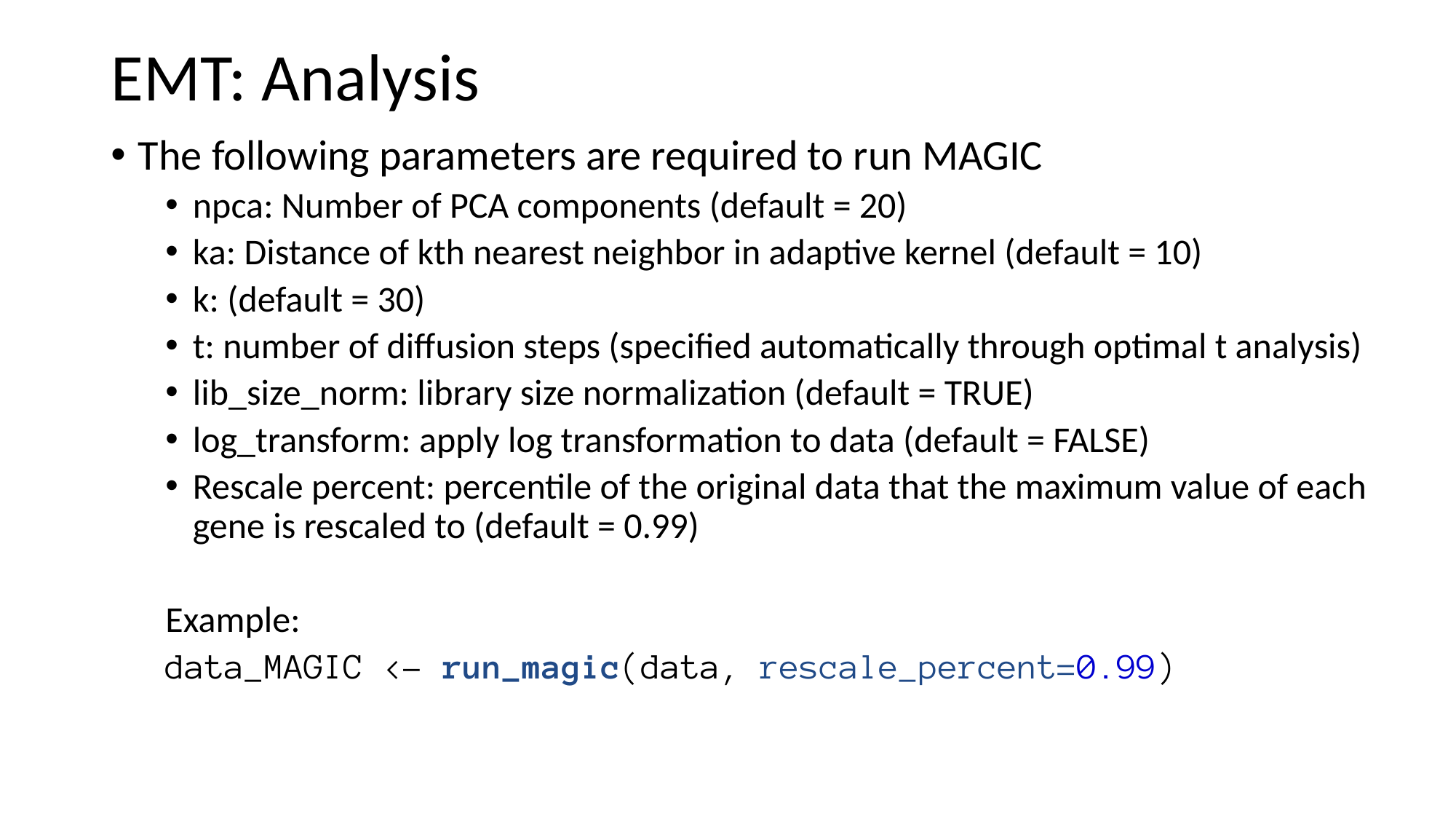

# EMT: Analysis
The following parameters are required to run MAGIC
npca: Number of PCA components (default = 20)
ka: Distance of kth nearest neighbor in adaptive kernel (default = 10)
k: (default = 30)
t: number of diffusion steps (specified automatically through optimal t analysis)
lib_size_norm: library size normalization (default = TRUE)
log_transform: apply log transformation to data (default = FALSE)
Rescale percent: percentile of the original data that the maximum value of each gene is rescaled to (default = 0.99)

Example:
data_MAGIC <- run_magic(data, rescale_percent=0.99)